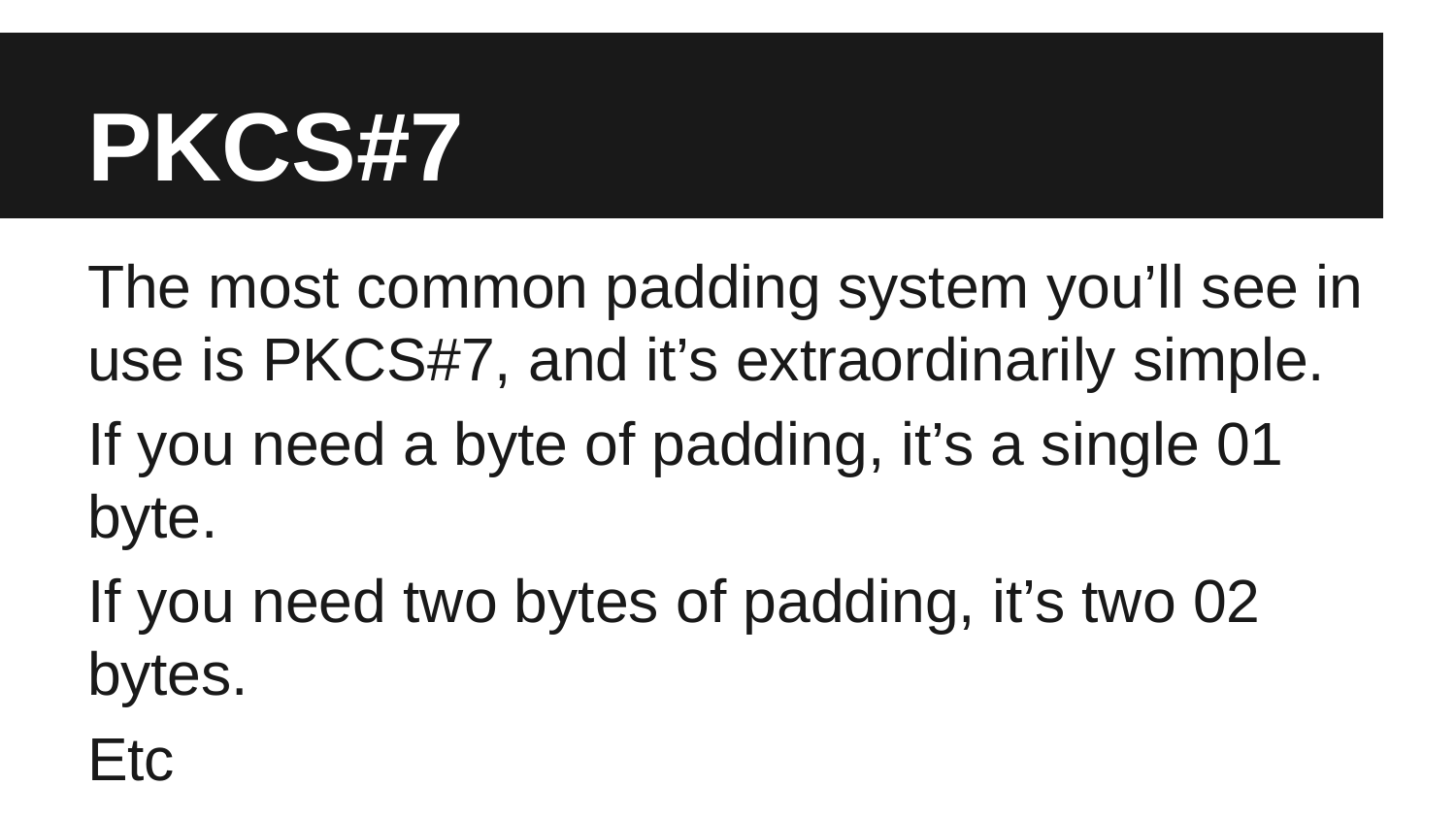

# PKCS#7
The most common padding system you’ll see in use is PKCS#7, and it’s extraordinarily simple.
If you need a byte of padding, it’s a single 01 byte.
If you need two bytes of padding, it’s two 02 bytes.
Etc